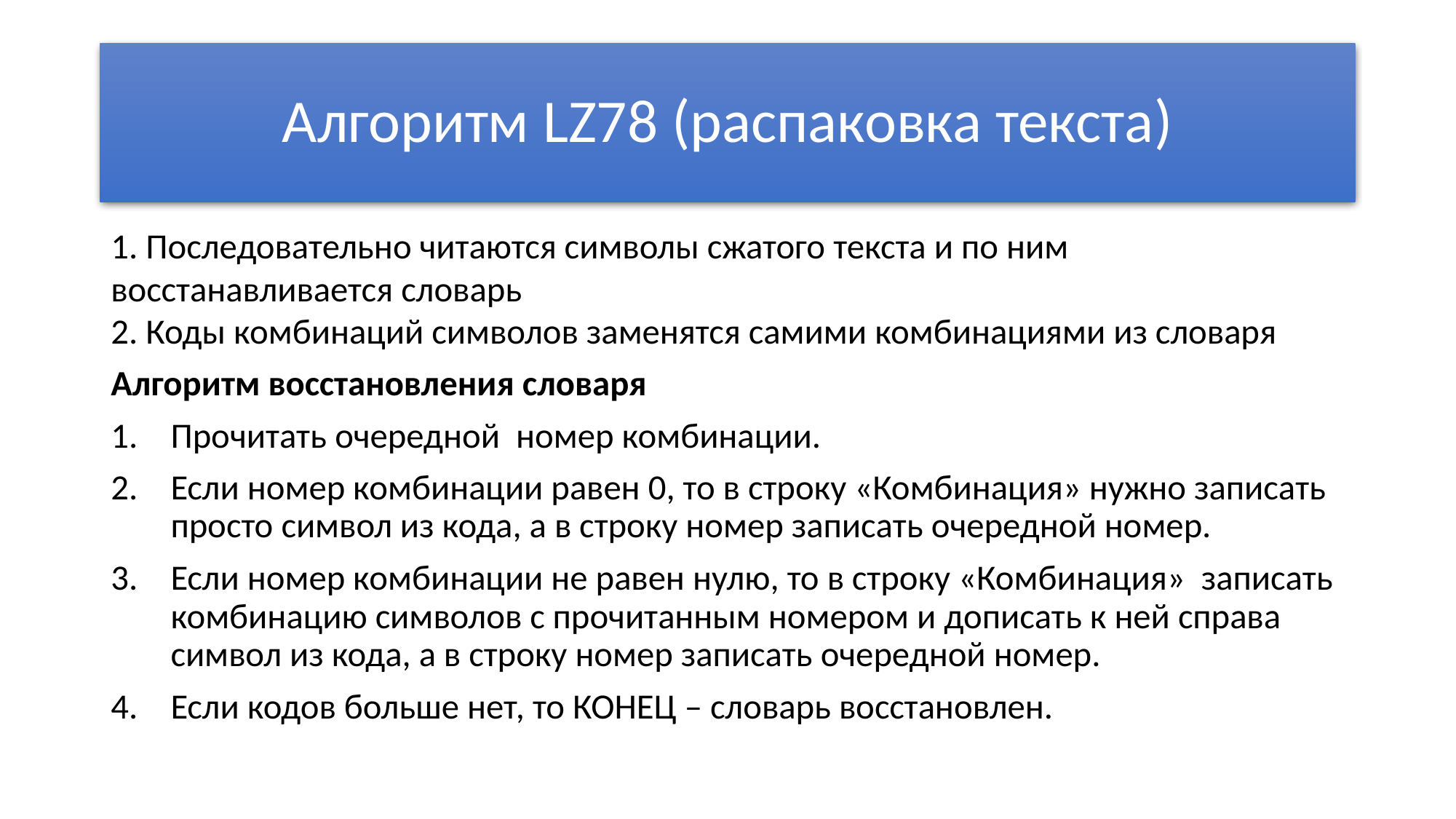

# Алгоритм LZ78 (распаковка текста)
1. Последовательно читаются символы сжатого текста и по ним восстанавливается словарь
2. Коды комбинаций символов заменятся самими комбинациями из словаря
Алгоритм восстановления словаря
Прочитать очередной  номер комбинации.
Если номер комбинации равен 0, то в строку «Комбинация» нужно записать просто символ из кода, а в строку номер записать очередной номер.
Если номер комбинации не равен нулю, то в строку «Комбинация»  записать комбинацию символов с прочитанным номером и дописать к ней справа символ из кода, а в строку номер записать очередной номер.
Если кодов больше нет, то КОНЕЦ – словарь восстановлен.